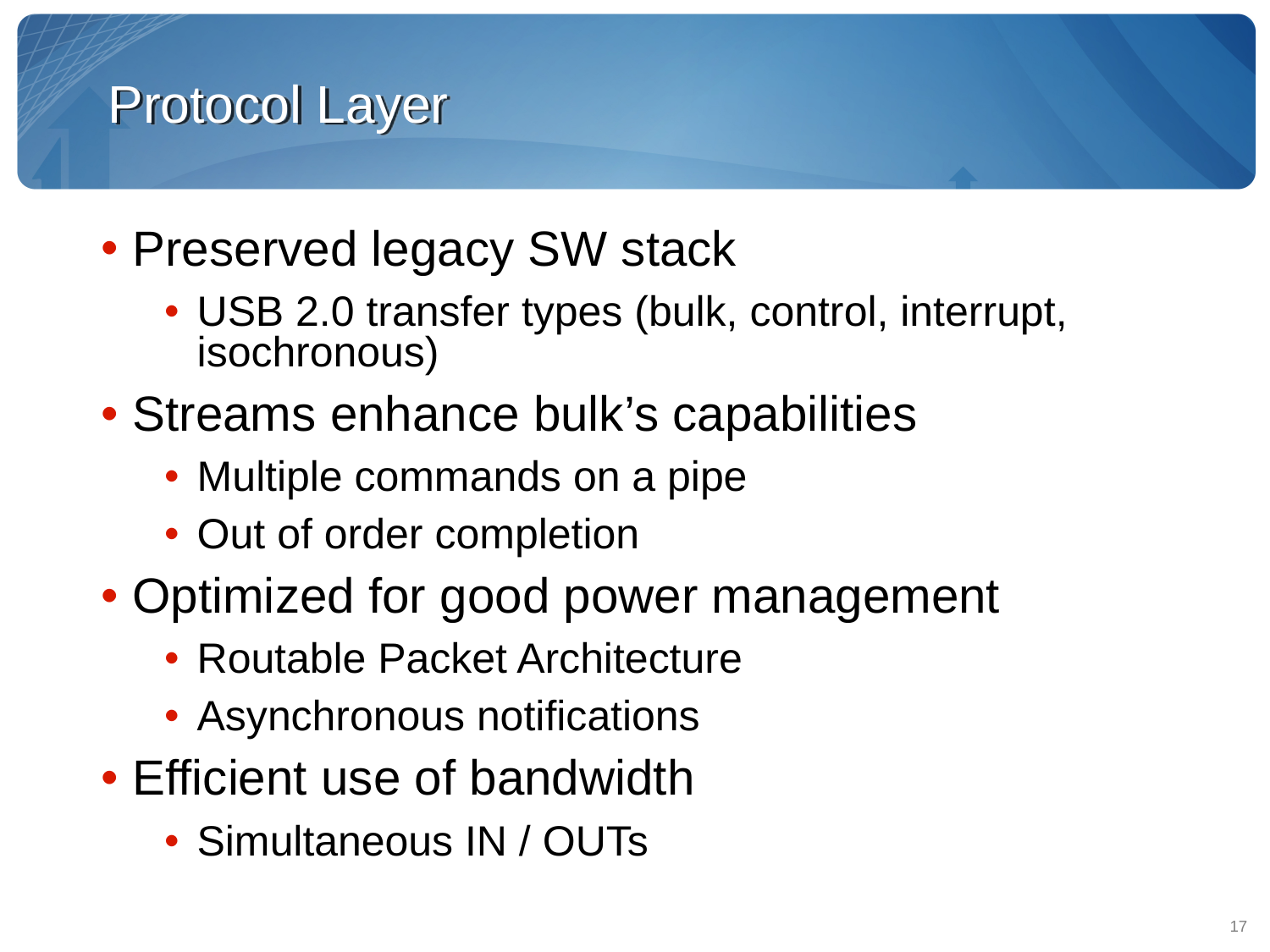

Protocol Layer
Preserved legacy SW stack
USB 2.0 transfer types (bulk, control, interrupt, isochronous)
Streams enhance bulk’s capabilities
Multiple commands on a pipe
Out of order completion
Optimized for good power management
Routable Packet Architecture
Asynchronous notifications
Efficient use of bandwidth
Simultaneous IN / OUTs
17